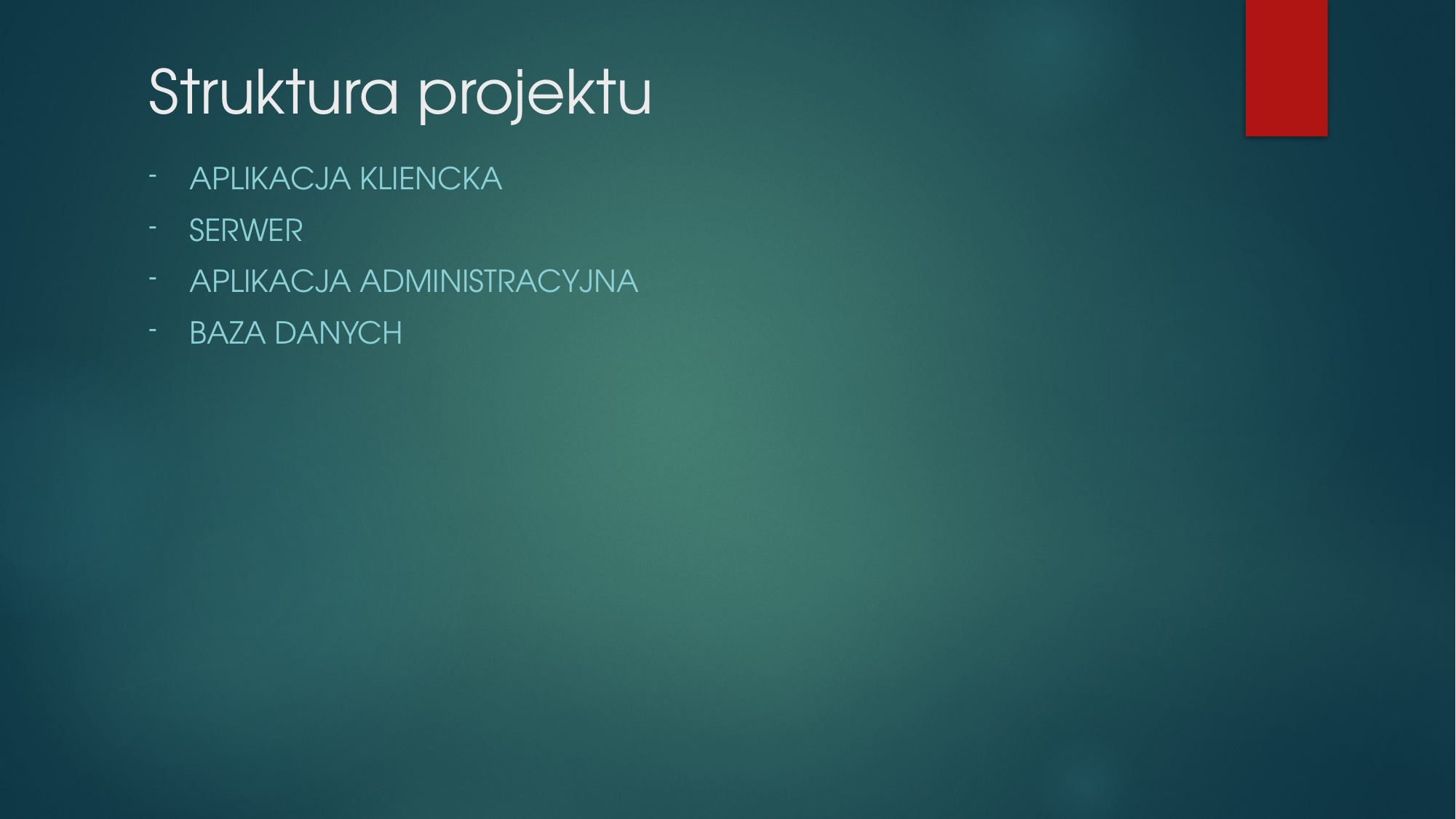

# Struktura projektu
Aplikacja kliencka
Serwer
Aplikacja administracyjna
Baza Danych